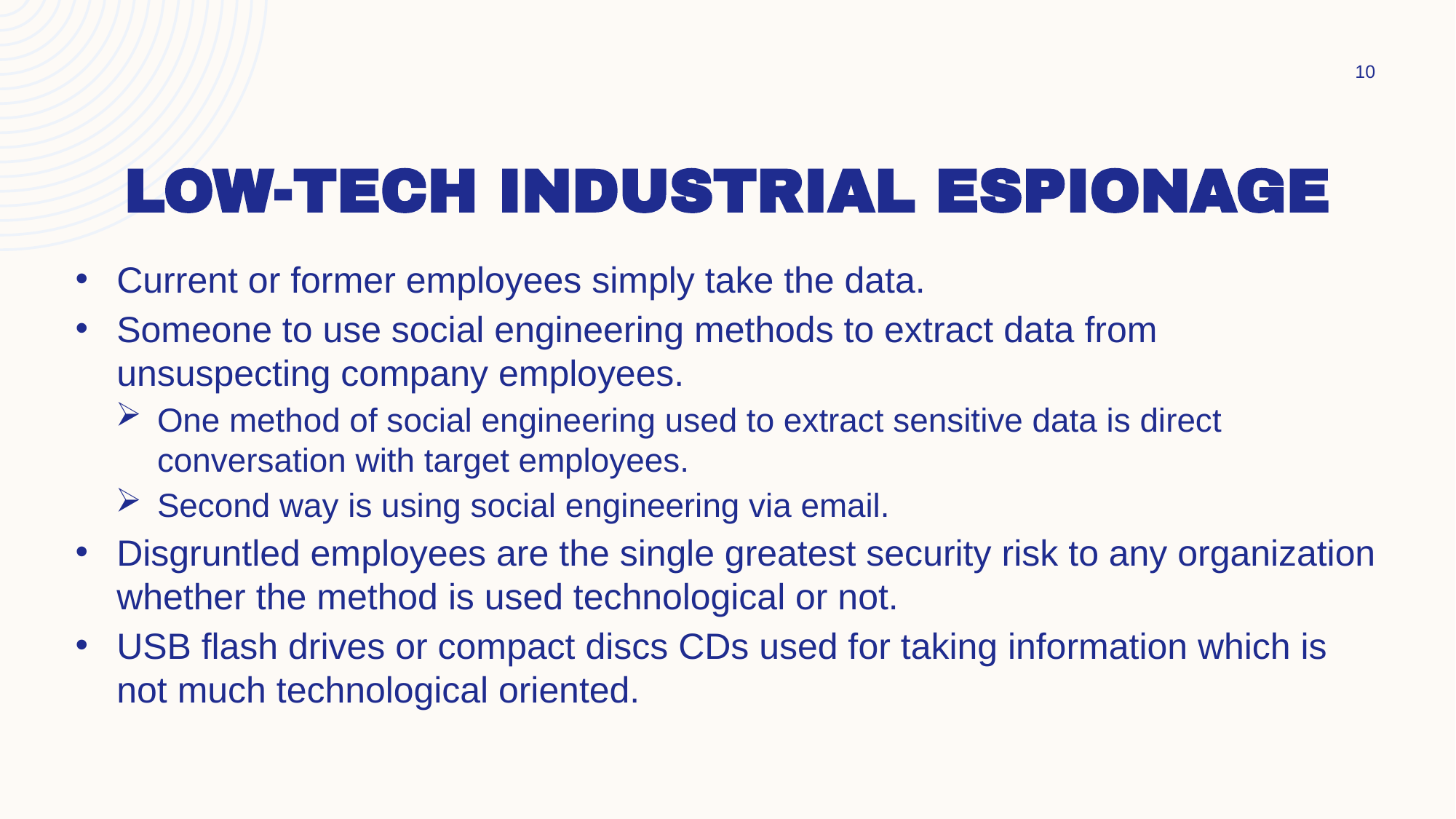

10
# Low-tech industrial espionage
Current or former employees simply take the data.
Someone to use social engineering methods to extract data from unsuspecting company employees.
One method of social engineering used to extract sensitive data is direct conversation with target employees.
Second way is using social engineering via email.
Disgruntled employees are the single greatest security risk to any organization whether the method is used technological or not.
USB flash drives or compact discs CDs used for taking information which is not much technological oriented.